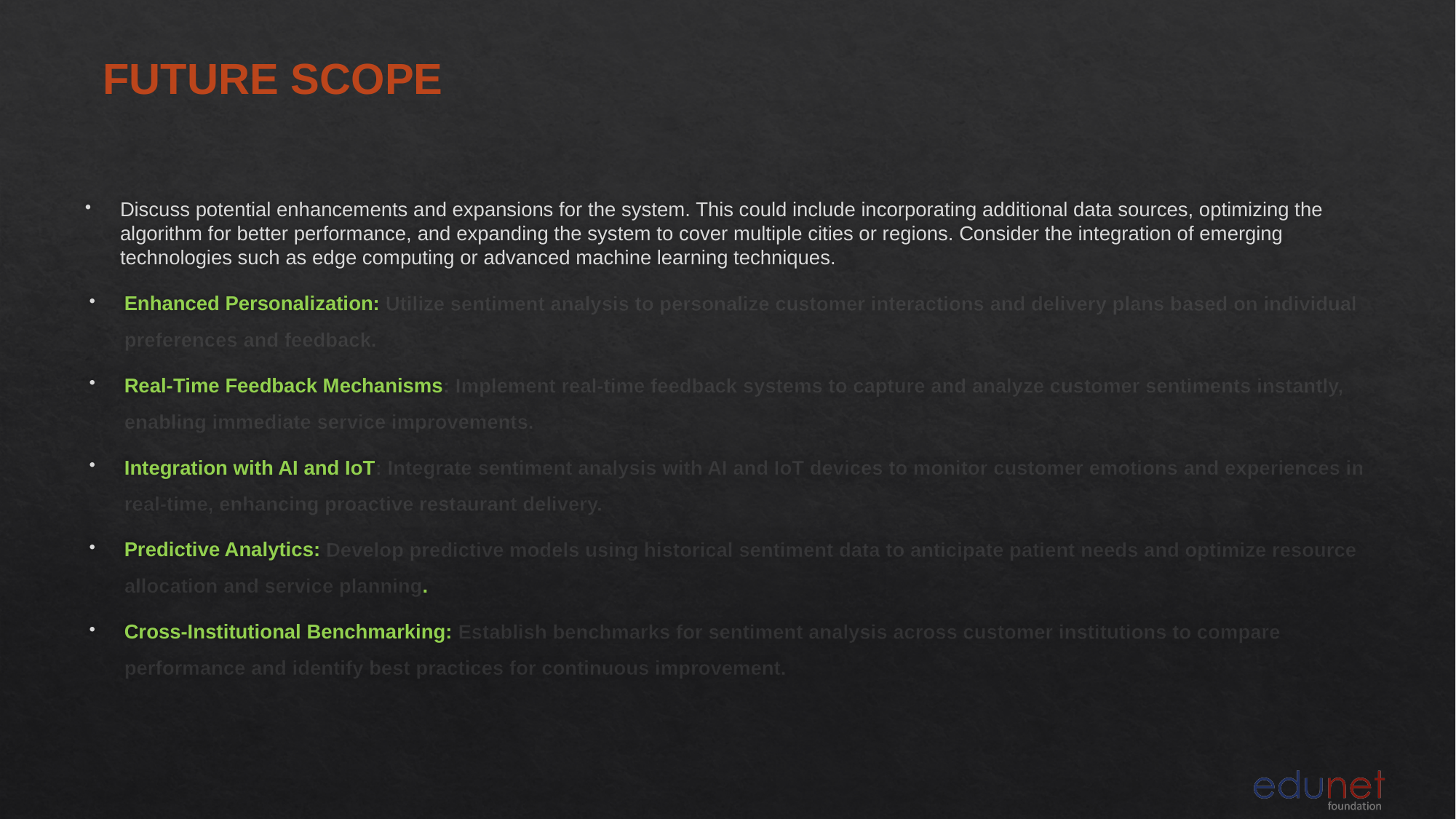

Future scope

Discuss potential enhancements and expansions for the system. This could include incorporating additional data sources, optimizing the algorithm for better performance, and expanding the system to cover multiple cities or regions. Consider the integration of emerging technologies such as edge computing or advanced machine learning techniques.
Enhanced Personalization: Utilize sentiment analysis to personalize customer interactions and delivery plans based on individual preferences and feedback.
Real-Time Feedback Mechanisms: Implement real-time feedback systems to capture and analyze customer sentiments instantly, enabling immediate service improvements.
Integration with AI and IoT: Integrate sentiment analysis with AI and IoT devices to monitor customer emotions and experiences in real-time, enhancing proactive restaurant delivery.
Predictive Analytics: Develop predictive models using historical sentiment data to anticipate patient needs and optimize resource allocation and service planning.
Cross-Institutional Benchmarking: Establish benchmarks for sentiment analysis across customer institutions to compare performance and identify best practices for continuous improvement.